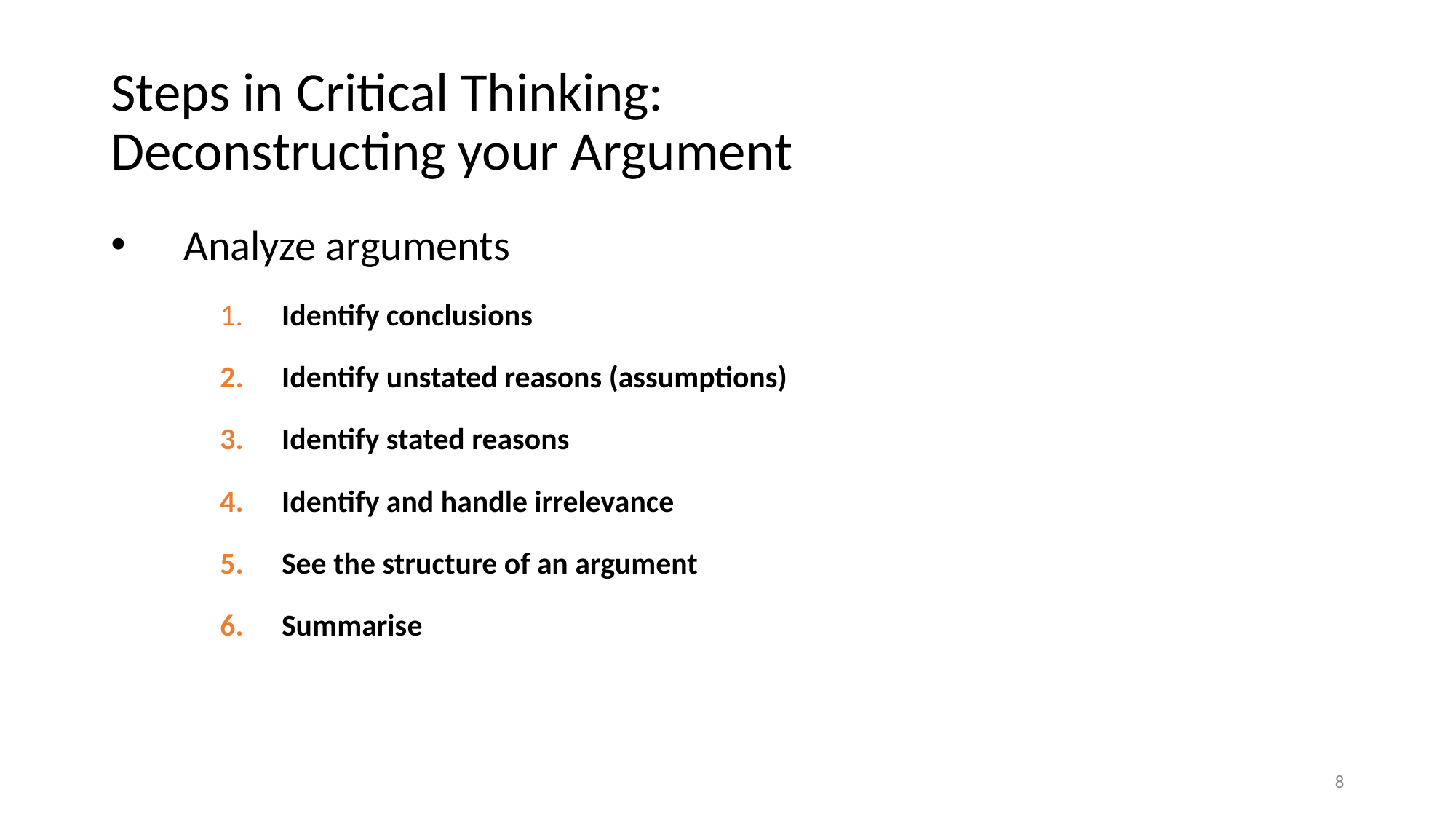

# Steps in Critical Thinking: Deconstructing your Argument
Analyze arguments
 Identify conclusions
 Identify unstated reasons (assumptions)
 Identify stated reasons
 Identify and handle irrelevance
 See the structure of an argument
 Summarise

8